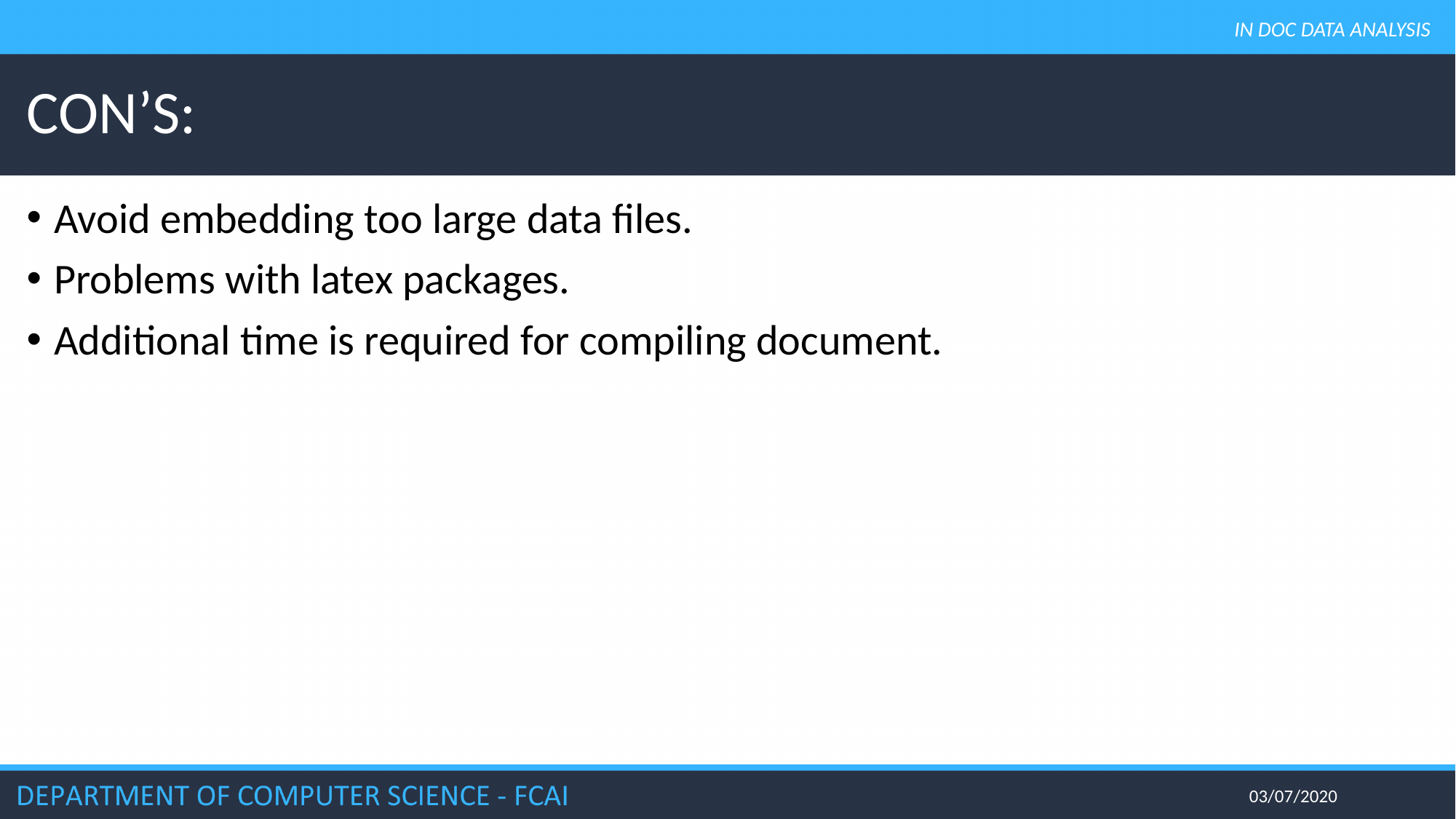

IN DOC DATA ANALYSIS
# CON’S:
Avoid embedding too large data files.
Problems with latex packages.
Additional time is required for compiling document.
03/07/2020
15